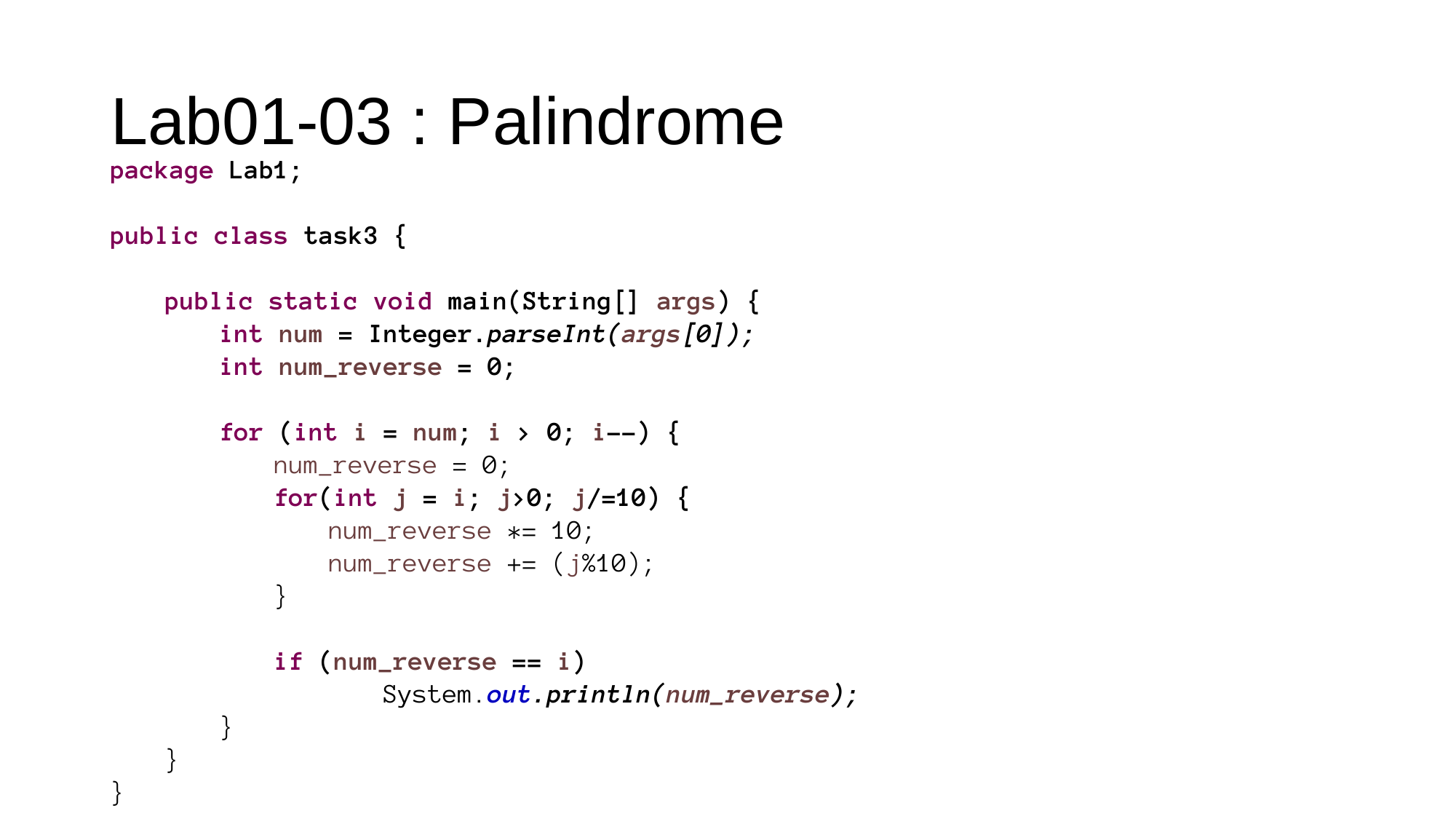

# Lab01-03 : Palindrome
package Lab1;

public class task3 {

public static void main(String[] args) {
int num = Integer.parseInt(args[0]);
int num_reverse = 0;

for (int i = num; i > 0; i--) {
num_reverse = 0;
for(int j = i; j>0; j/=10) {
num_reverse *= 10;
num_reverse += (j%10);
}

if (num_reverse == i)
	System.out.println(num_reverse);
}
}
}